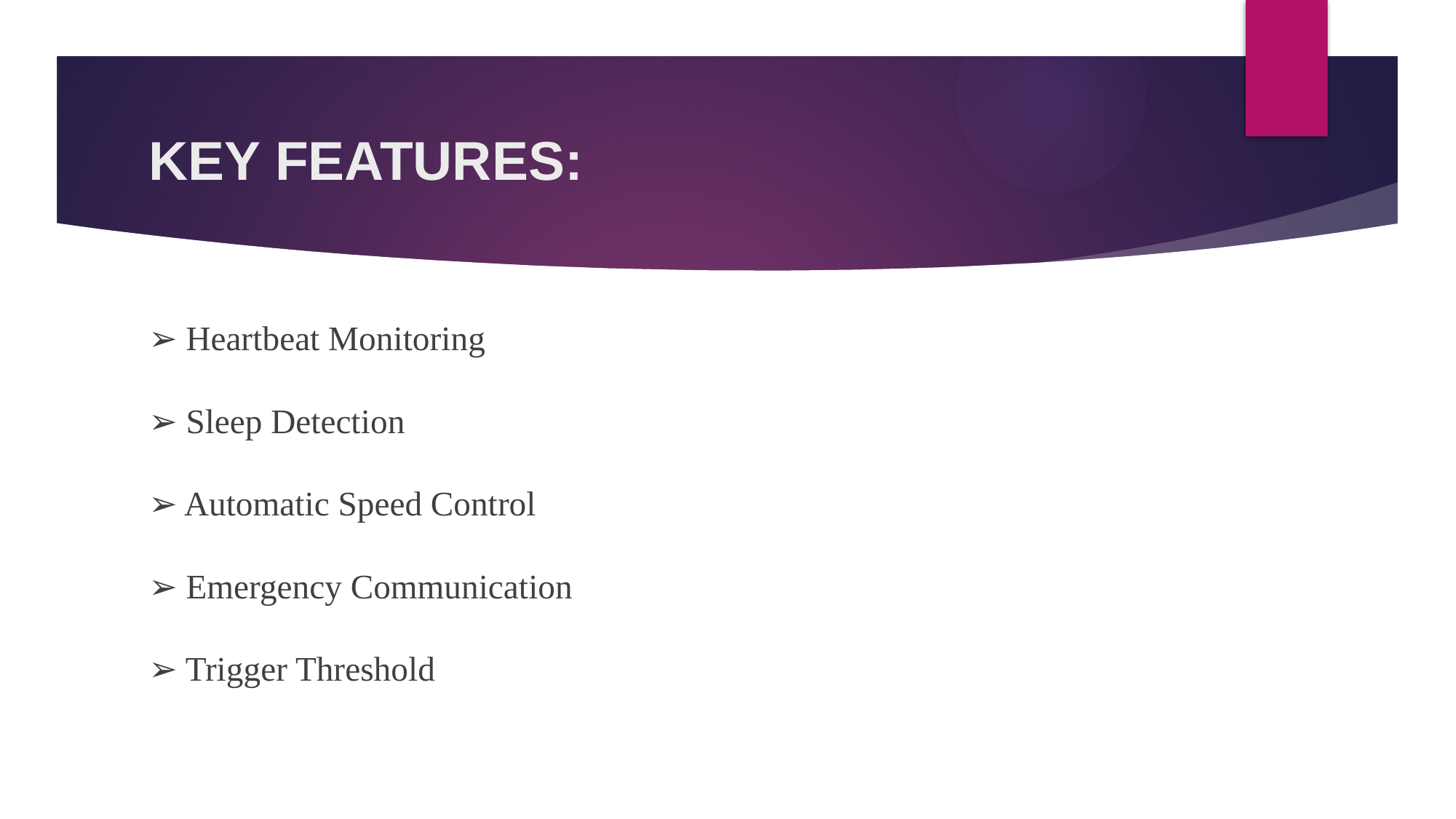

# KEY FEATURES:
➢ Heartbeat Monitoring
➢ Sleep Detection
➢ Automatic Speed Control
➢ Emergency Communication
➢ Trigger Threshold